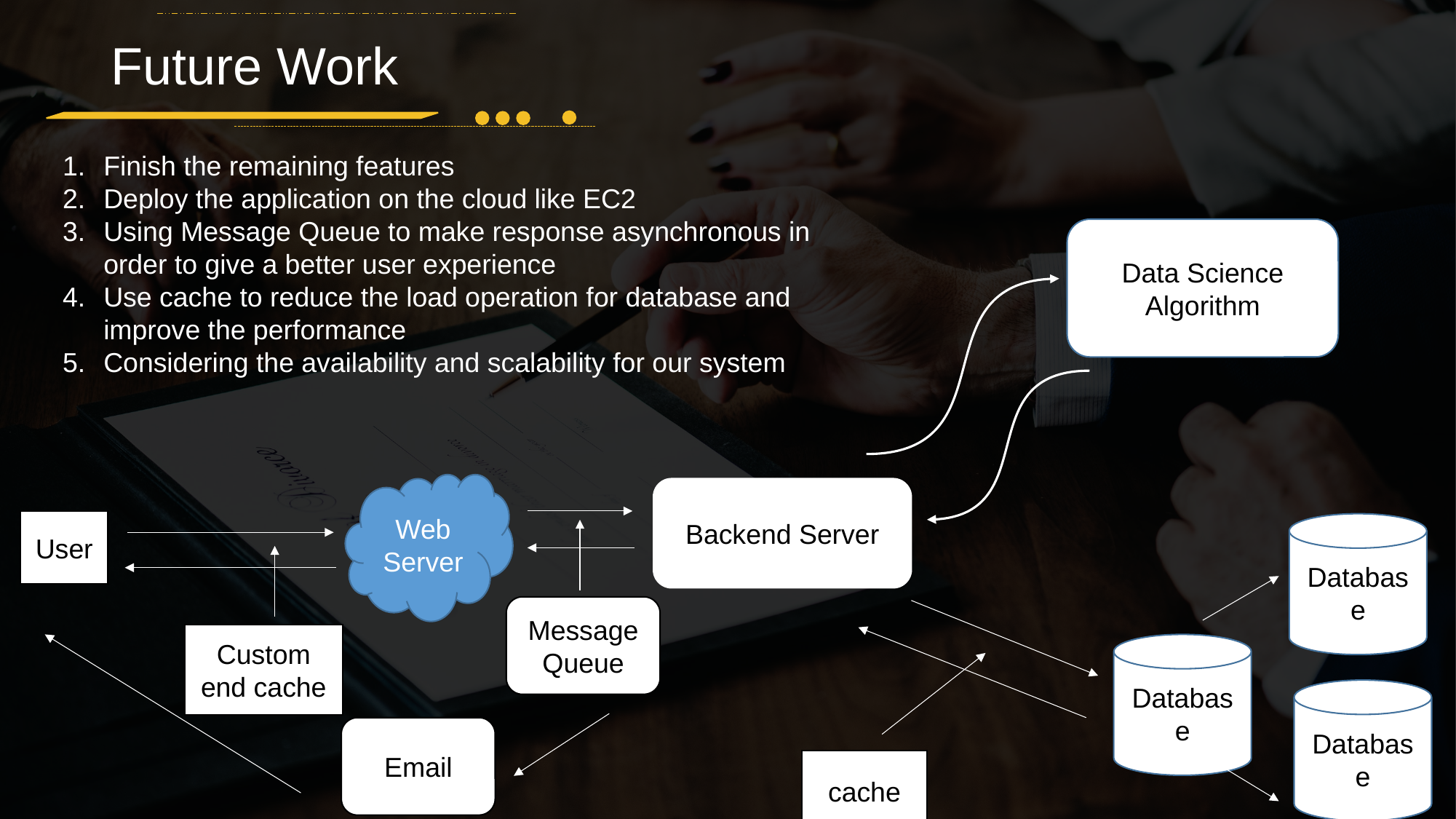

# Future Work
Finish the remaining features
Deploy the application on the cloud like EC2
Using Message Queue to make response asynchronous in order to give a better user experience
Use cache to reduce the load operation for database and improve the performance
Considering the availability and scalability for our system
Data Science Algorithm
Web Server
Backend Server
User
Database
Message Queue
Custom end cache
Database
Database
Email
cache